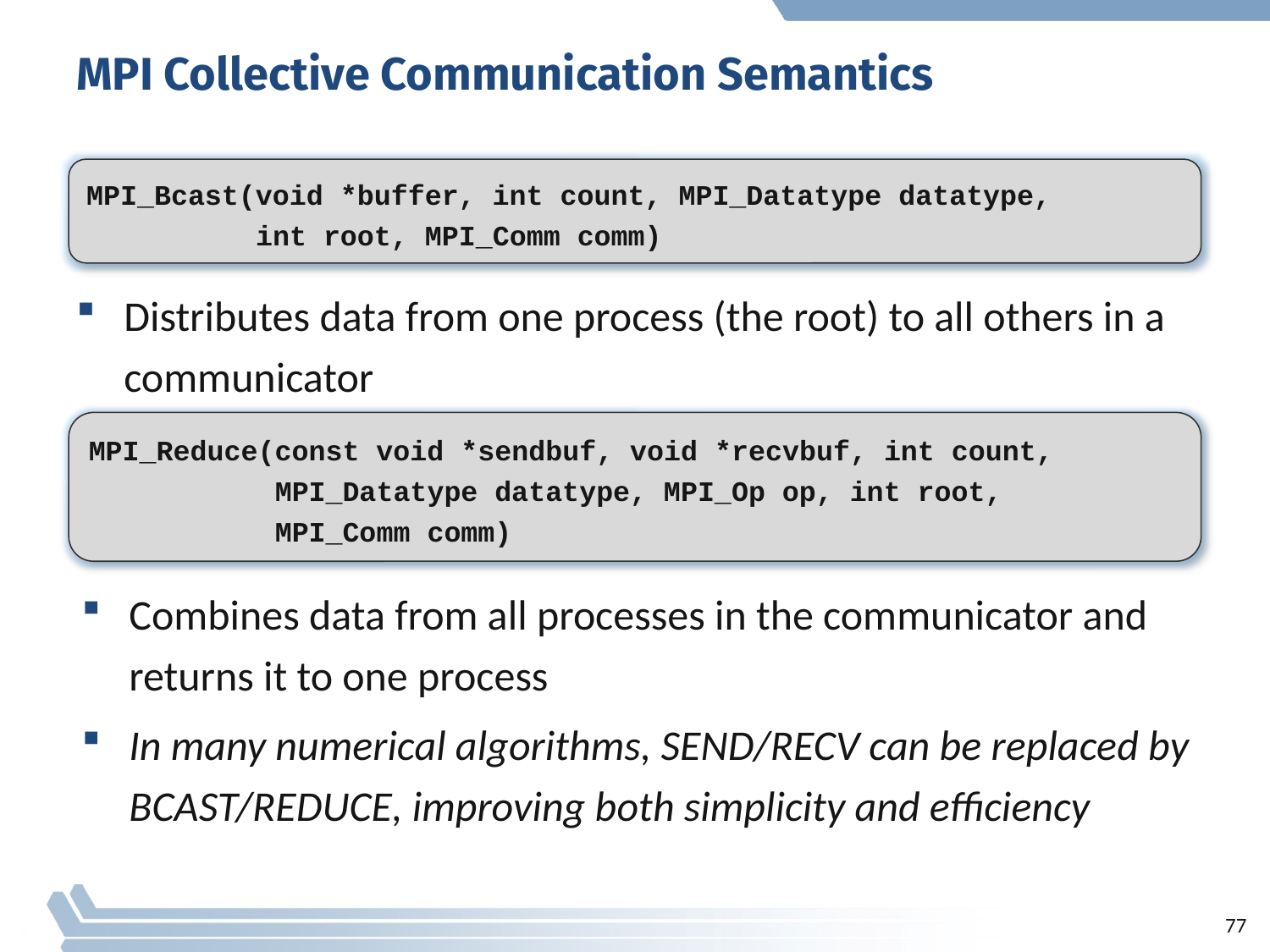

# MPI Collective Communication Semantics
MPI_Bcast(void *buffer, int count, MPI_Datatype datatype,
          int root, MPI_Comm comm)
Distributes data from one process (the root) to all others in a communicator

MPI_Reduce(const void *sendbuf, void *recvbuf, int count,
           MPI_Datatype datatype, MPI_Op op, int root,
           MPI_Comm comm)
Combines data from all processes in the communicator and returns it to one process
In many numerical algorithms, SEND/RECV can be replaced by BCAST/REDUCE, improving both simplicity and efficiency

77